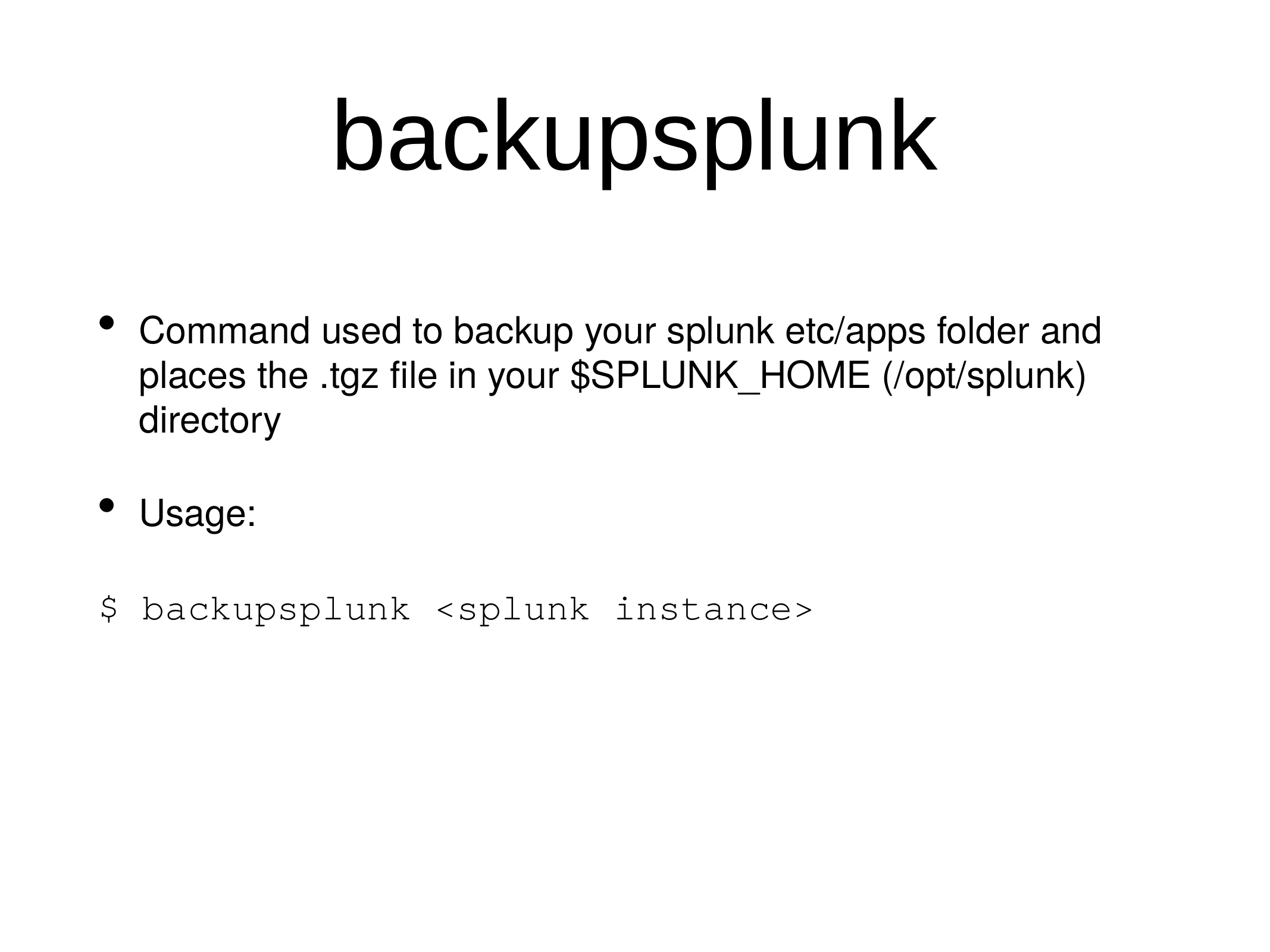

# backupsplunk
Command used to backup your splunk etc/apps folder and places the .tgz file in your $SPLUNK_HOME (/opt/splunk) directory
Usage:
$ backupsplunk <splunk instance>